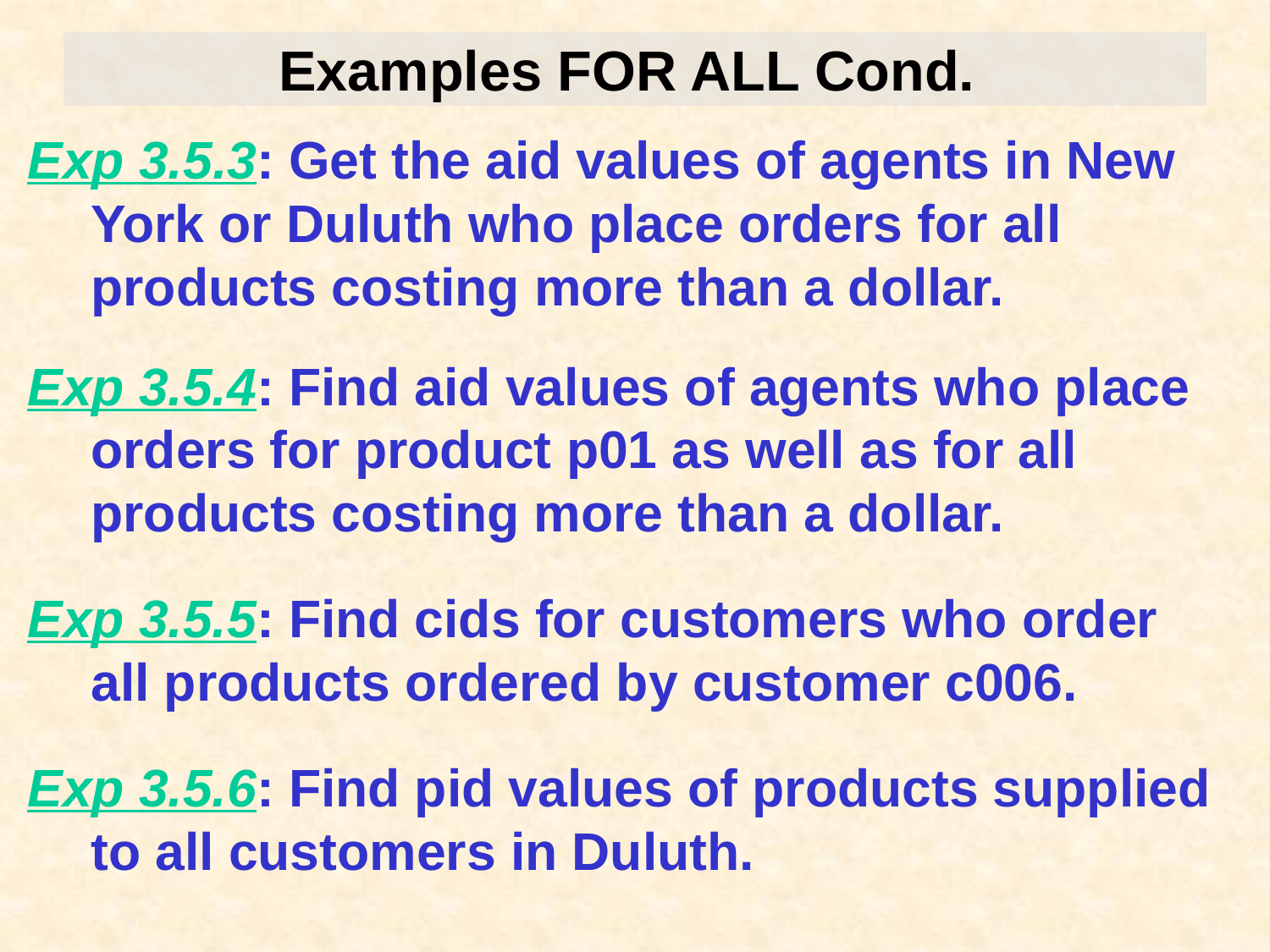

# Examples FOR ALL Cond.
Exp 3.5.3: Get the aid values of agents in New York or Duluth who place orders for all products costing more than a dollar.
Exp 3.5.4: Find aid values of agents who place orders for product p01 as well as for all products costing more than a dollar.
Exp 3.5.5: Find cids for customers who order all products ordered by customer c006.
Exp 3.5.6: Find pid values of products supplied to all customers in Duluth.